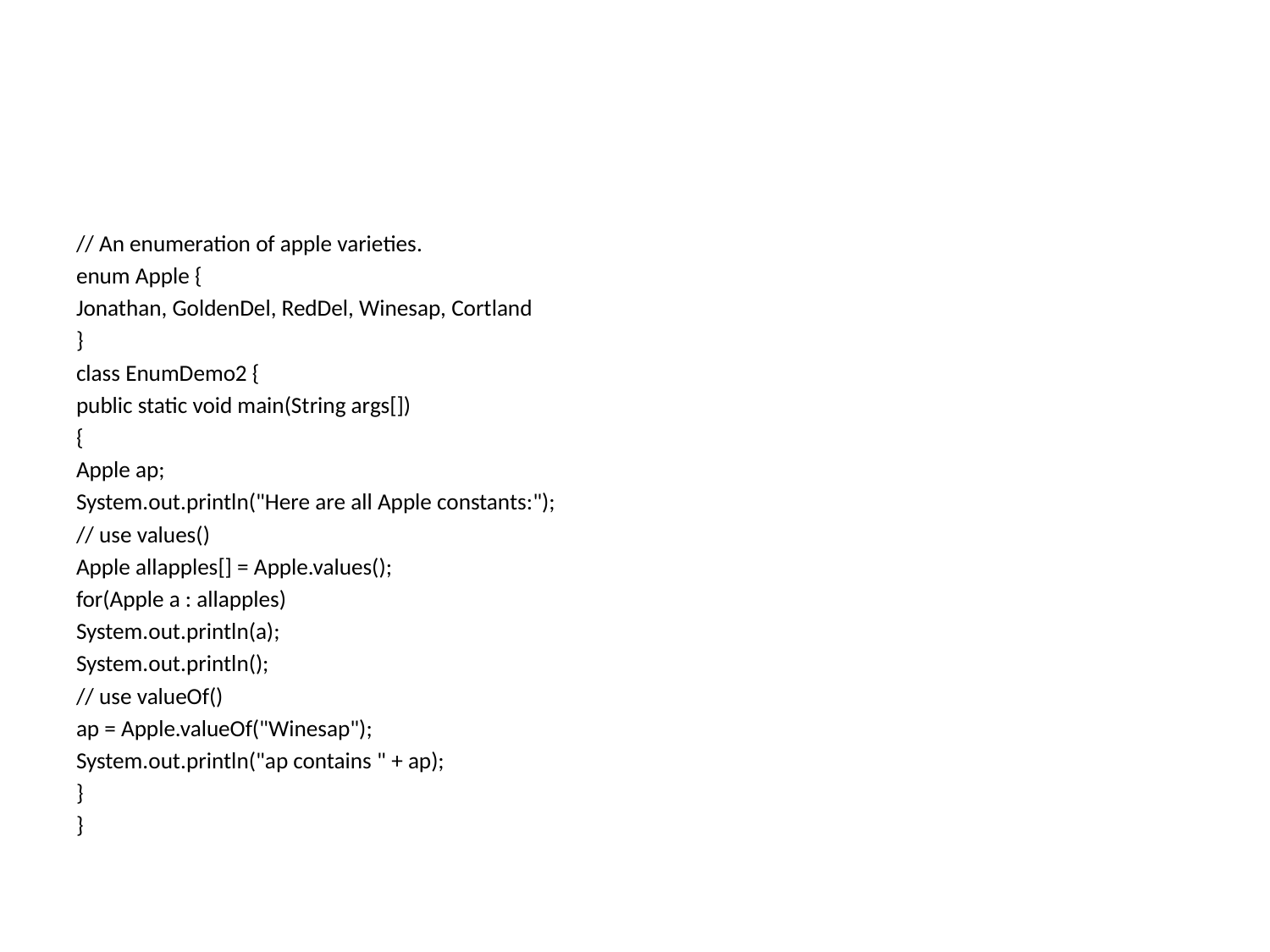

#
// An enumeration of apple varieties.
enum Apple {
Jonathan, GoldenDel, RedDel, Winesap, Cortland
}
class EnumDemo2 {
public static void main(String args[])
{
Apple ap;
System.out.println("Here are all Apple constants:");
// use values()
Apple allapples[] = Apple.values();
for(Apple a : allapples)
System.out.println(a);
System.out.println();
// use valueOf()
ap = Apple.valueOf("Winesap");
System.out.println("ap contains " + ap);
}
}